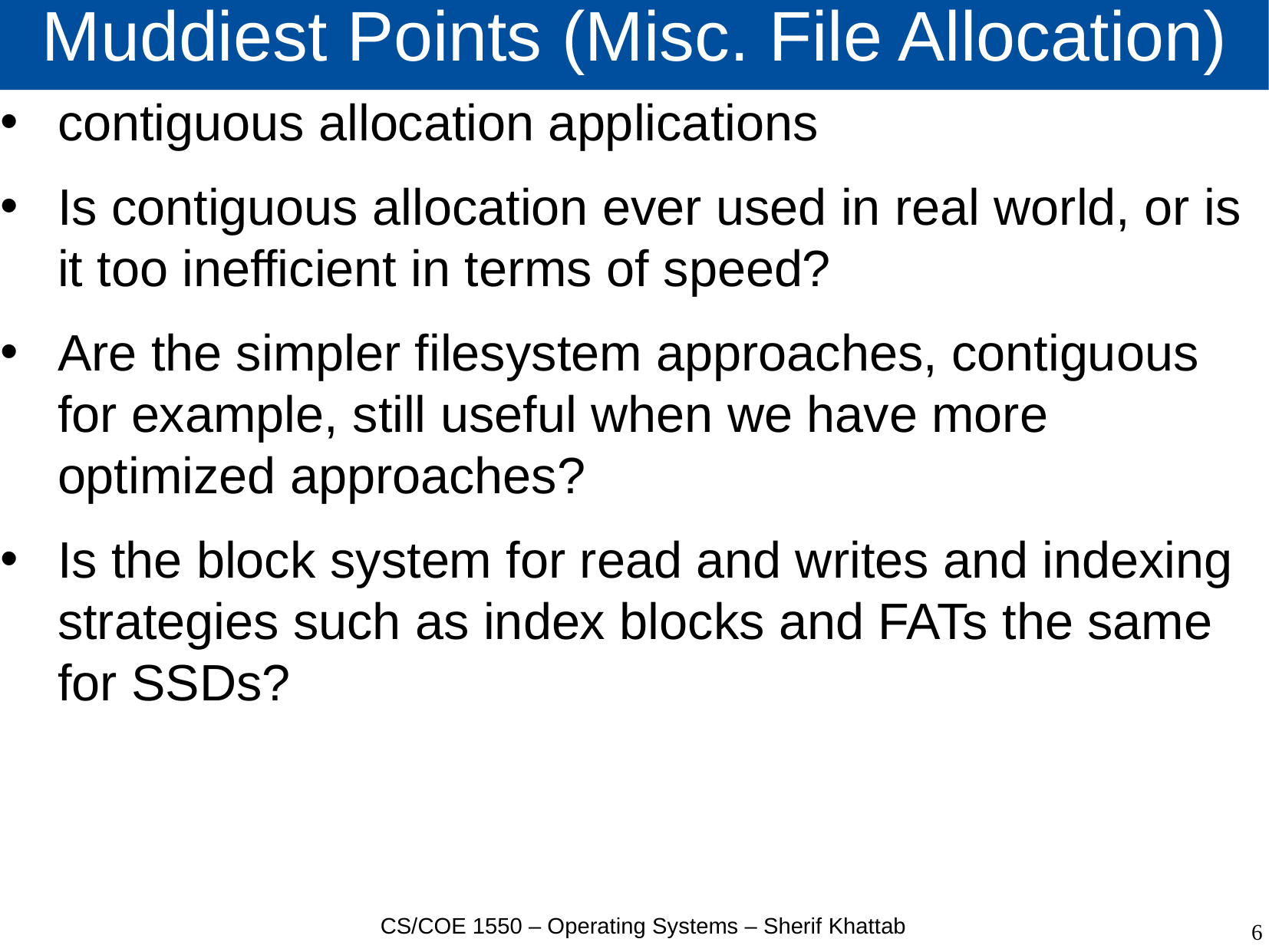

# Muddiest Points (Misc. File Allocation)
contiguous allocation applications
Is contiguous allocation ever used in real world, or is it too inefficient in terms of speed?
Are the simpler filesystem approaches, contiguous for example, still useful when we have more optimized approaches?
Is the block system for read and writes and indexing strategies such as index blocks and FATs the same for SSDs?

CS/COE 1550 – Operating Systems – Sherif Khattab
6